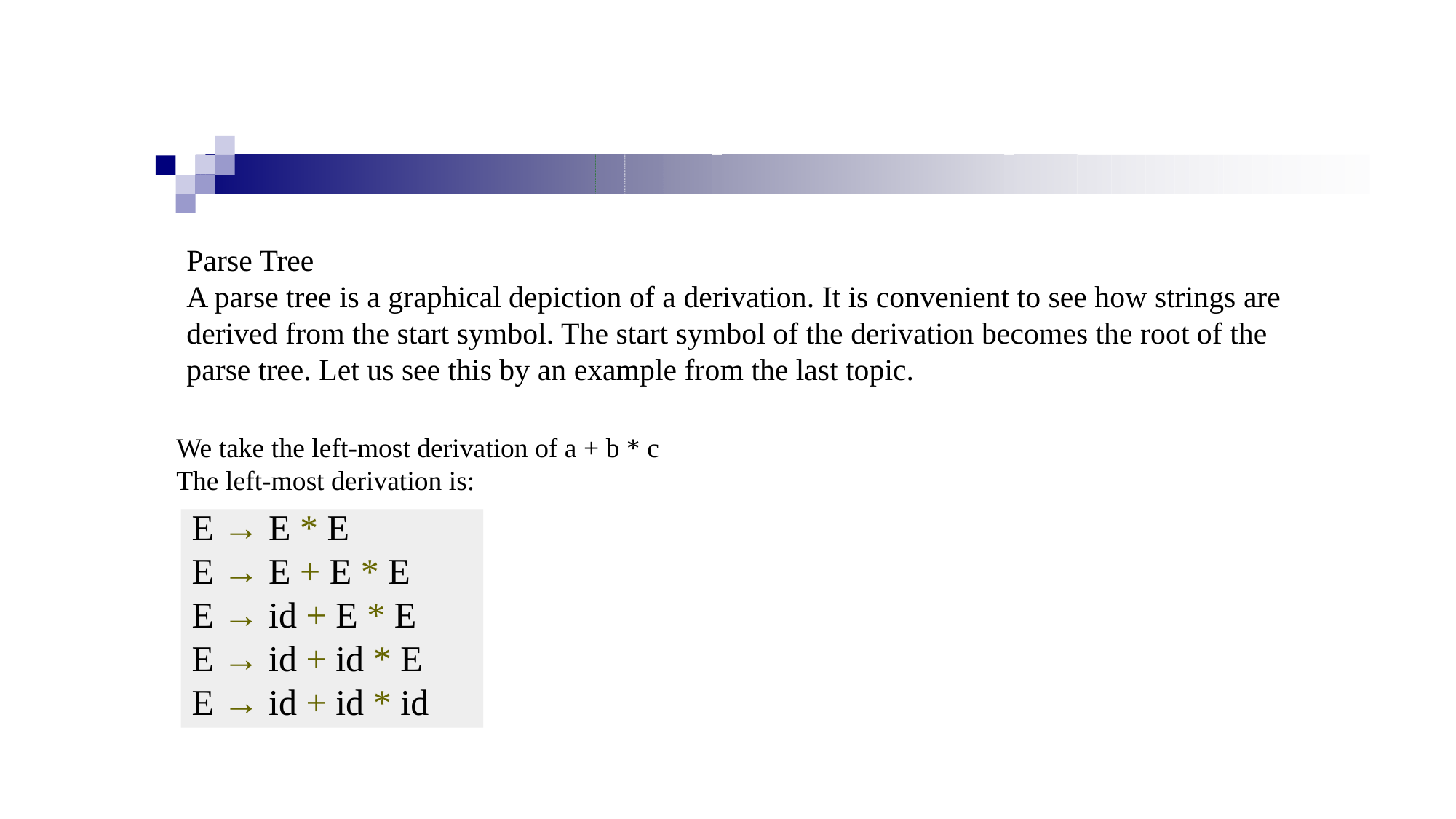

Parse Tree
A parse tree is a graphical depiction of a derivation. It is convenient to see how strings are derived from the start symbol. The start symbol of the derivation becomes the root of the parse tree. Let us see this by an example from the last topic.
We take the left-most derivation of a + b * c
The left-most derivation is:
E → E * E
E → E + E * E
E → id + E * E
E → id + id * E
E → id + id * id